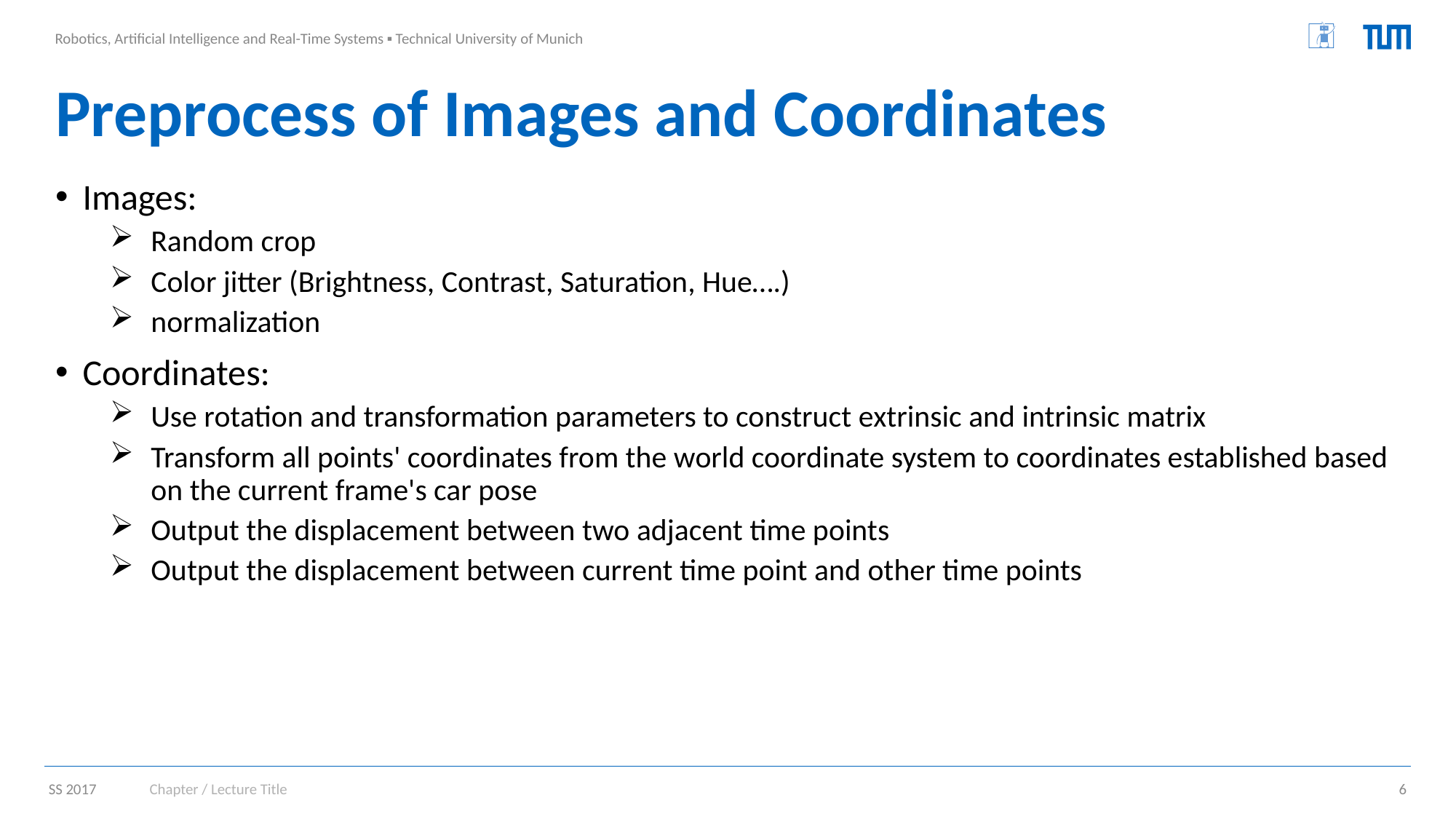

# Preprocess of Images and Coordinates
Images:
Random crop
Color jitter (Brightness, Contrast, Saturation, Hue….)
normalization
Coordinates:
Use rotation and transformation parameters to construct extrinsic and intrinsic matrix
Transform all points' coordinates from the world coordinate system to coordinates established based on the current frame's car pose
Output the displacement between two adjacent time points
Output the displacement between current time point and other time points
Chapter / Lecture Title
6
SS 2017